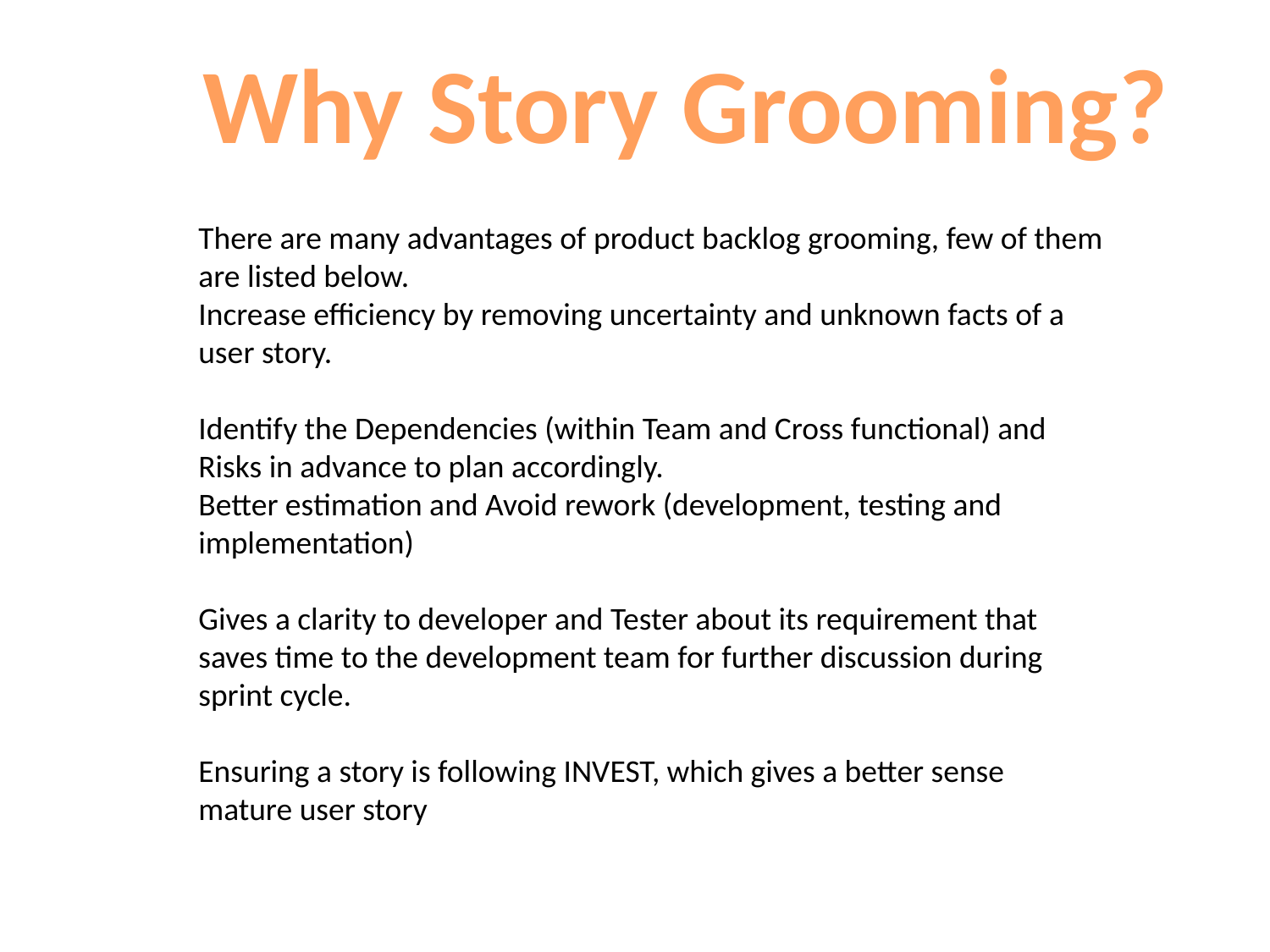

Why Story Grooming?
There are many advantages of product backlog grooming, few of them are listed below.
Increase efficiency by removing uncertainty and unknown facts of a user story.

Identify the Dependencies (within Team and Cross functional) and Risks in advance to plan accordingly.
Better estimation and Avoid rework (development, testing and implementation)

Gives a clarity to developer and Tester about its requirement that saves time to the development team for further discussion during sprint cycle.

Ensuring a story is following INVEST, which gives a better sense mature user story